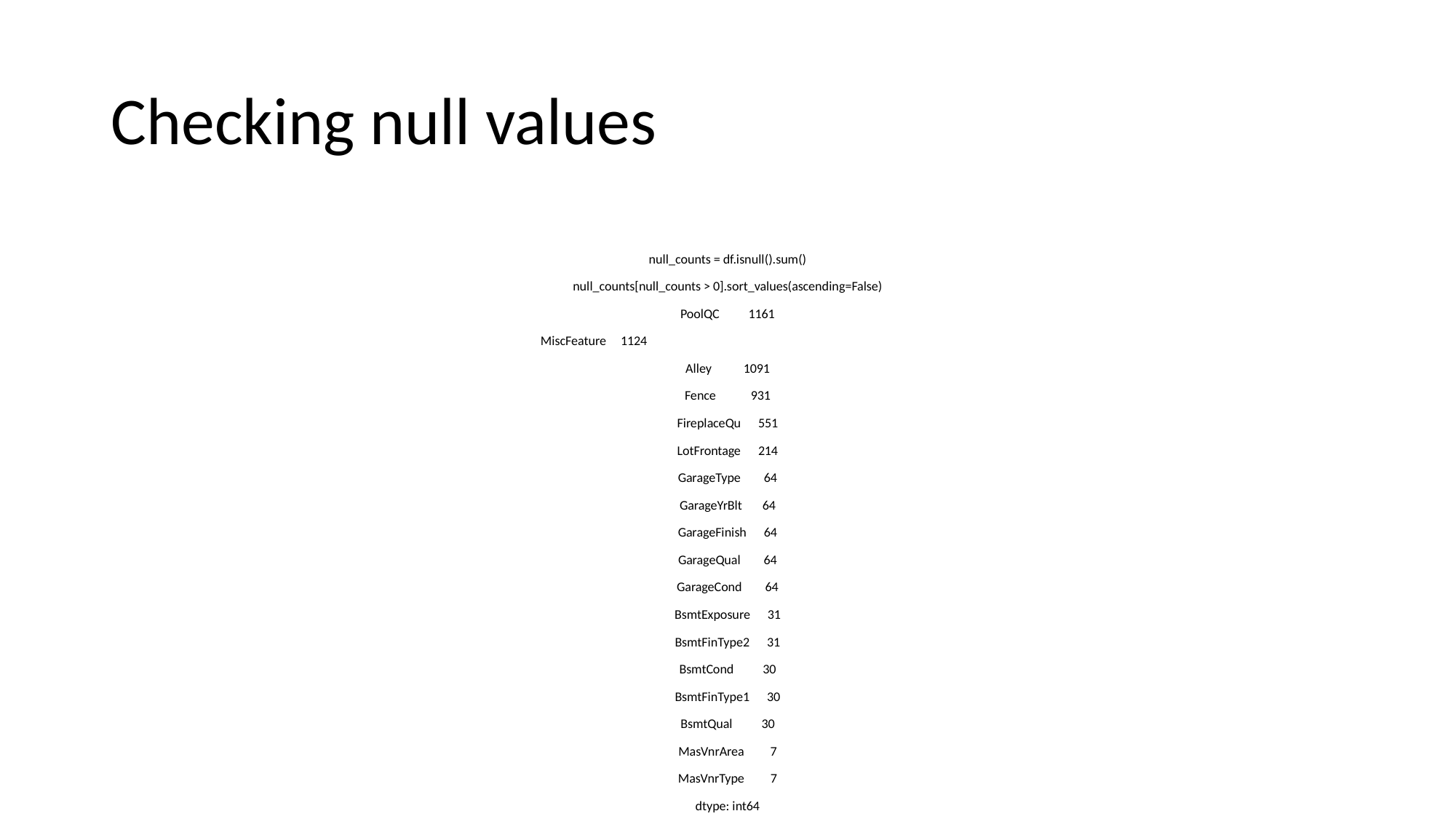

# Checking null values

null_counts = df.isnull().sum()
null_counts[null_counts > 0].sort_values(ascending=False)
PoolQC          1161
MiscFeature     1124
Alley           1091
Fence            931
FireplaceQu      551
LotFrontage      214
GarageType        64
GarageYrBlt       64
GarageFinish      64
GarageQual        64
GarageCond        64
BsmtExposure      31
BsmtFinType2      31
BsmtCond          30
BsmtFinType1      30
BsmtQual          30
MasVnrArea         7
MasVnrType         7
dtype: int64